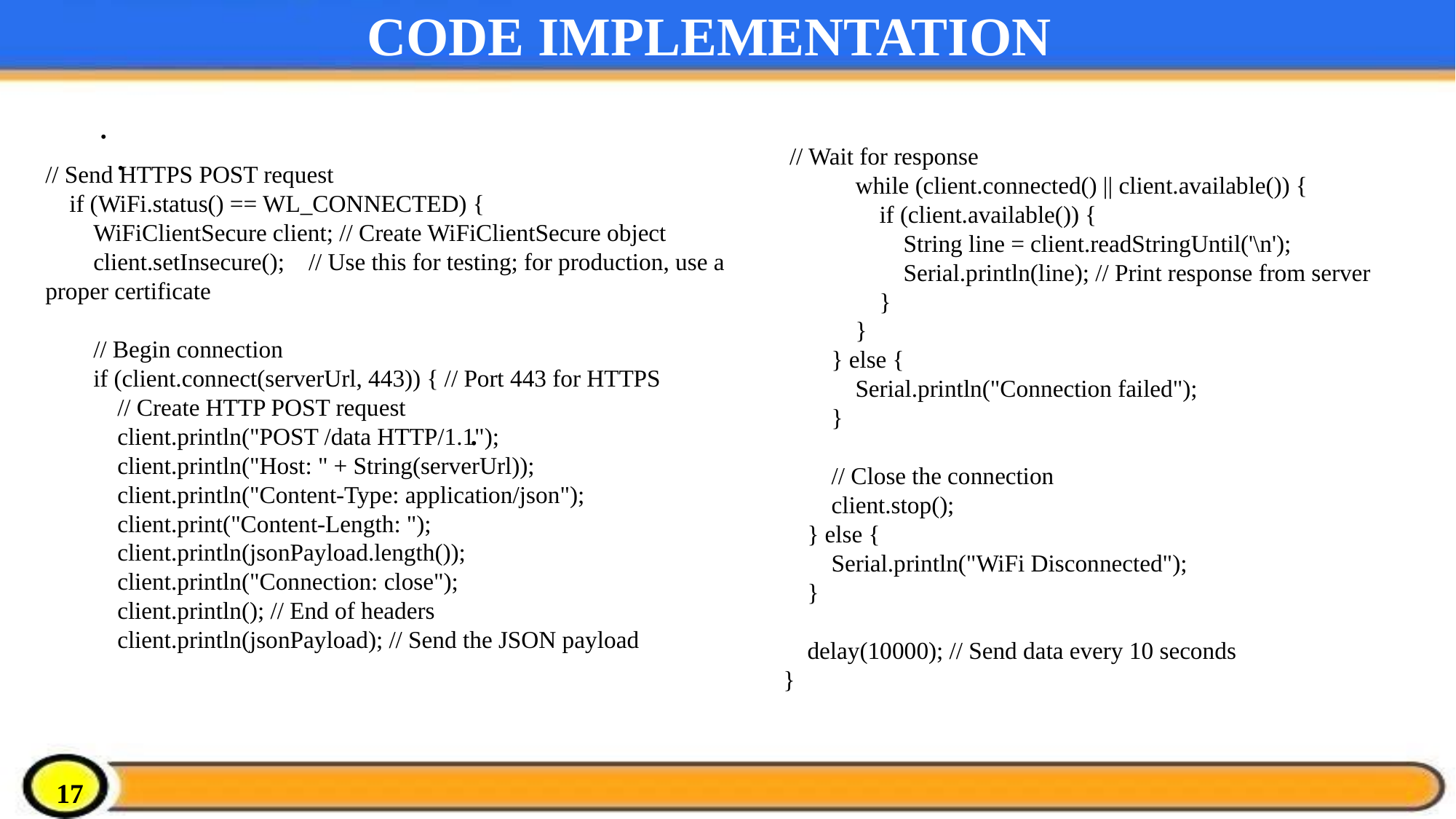

# CODE IMPLEMENTATION
.

// Send HTTPS POST request
    if (WiFi.status() == WL_CONNECTED) {
        WiFiClientSecure client; // Create WiFiClientSecure object
        client.setInsecure();    // Use this for testing; for production, use a proper certificate

        // Begin connection
        if (client.connect(serverUrl, 443)) { // Port 443 for HTTPS
            // Create HTTP POST request
            client.println("POST /data HTTP/1.1");
            client.println("Host: " + String(serverUrl));
            client.println("Content-Type: application/json");
            client.print("Content-Length: ");
            client.println(jsonPayload.length());
            client.println("Connection: close");
            client.println(); // End of headers
            client.println(jsonPayload); // Send the JSON payload

.

 // Wait for response
            while (client.connected() || client.available()) {
                if (client.available()) {
                    String line = client.readStringUntil('\n');
                    Serial.println(line); // Print response from server
                }
            }
        } else {
            Serial.println("Connection failed");
        }

        // Close the connection
        client.stop();
    } else {
        Serial.println("WiFi Disconnected");
    }

    delay(10000); // Send data every 10 seconds
}

.

17